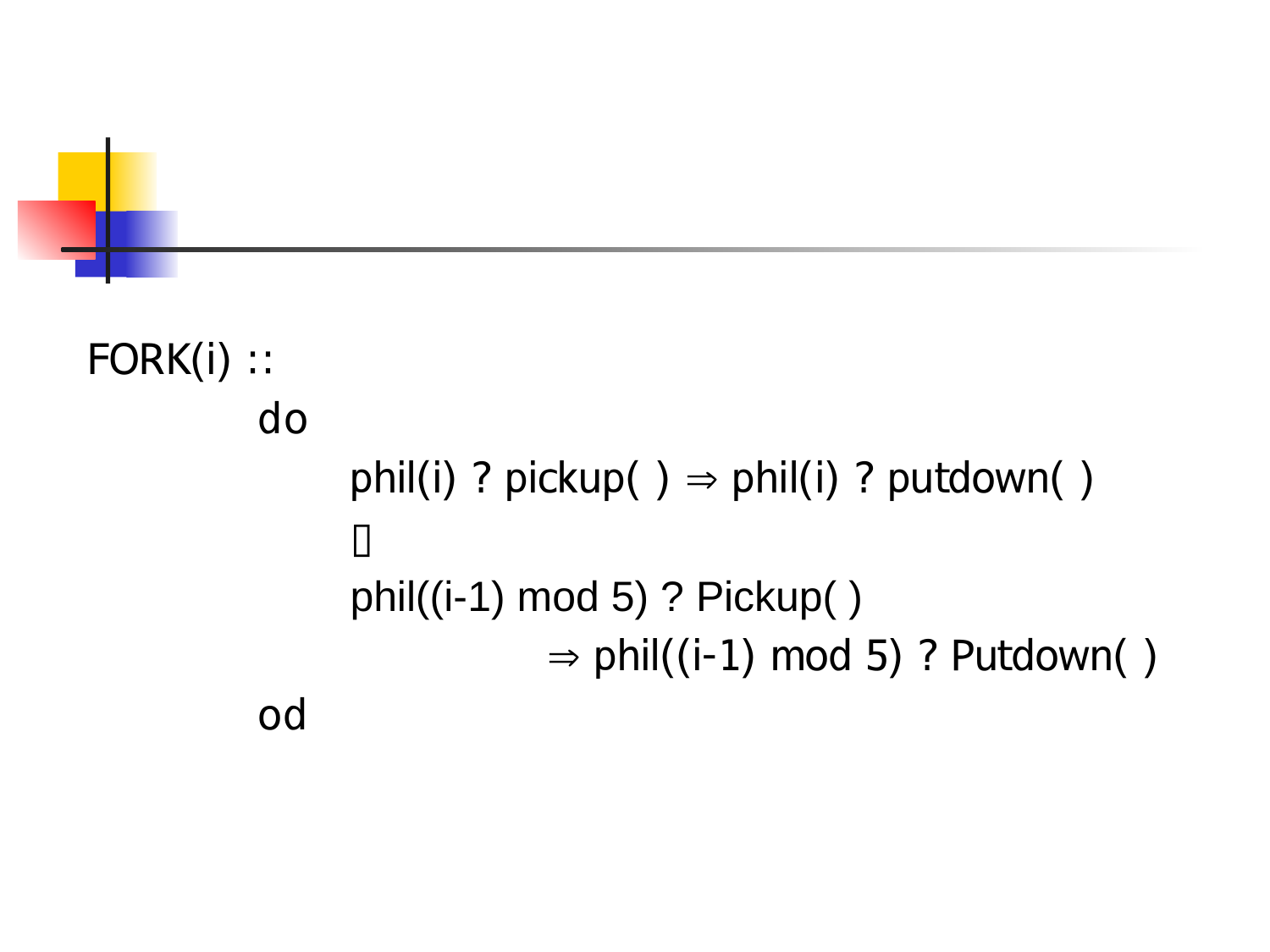

#
FORK(i) ::
             do
                    phil(i) ? pickup( ) ⇒ phil(i) ? putdown( )
                    ▯
                    phil((i-1) mod 5) ? Pickup( )
                                   ⇒ phil((i-1) mod 5) ? Putdown( )
             od